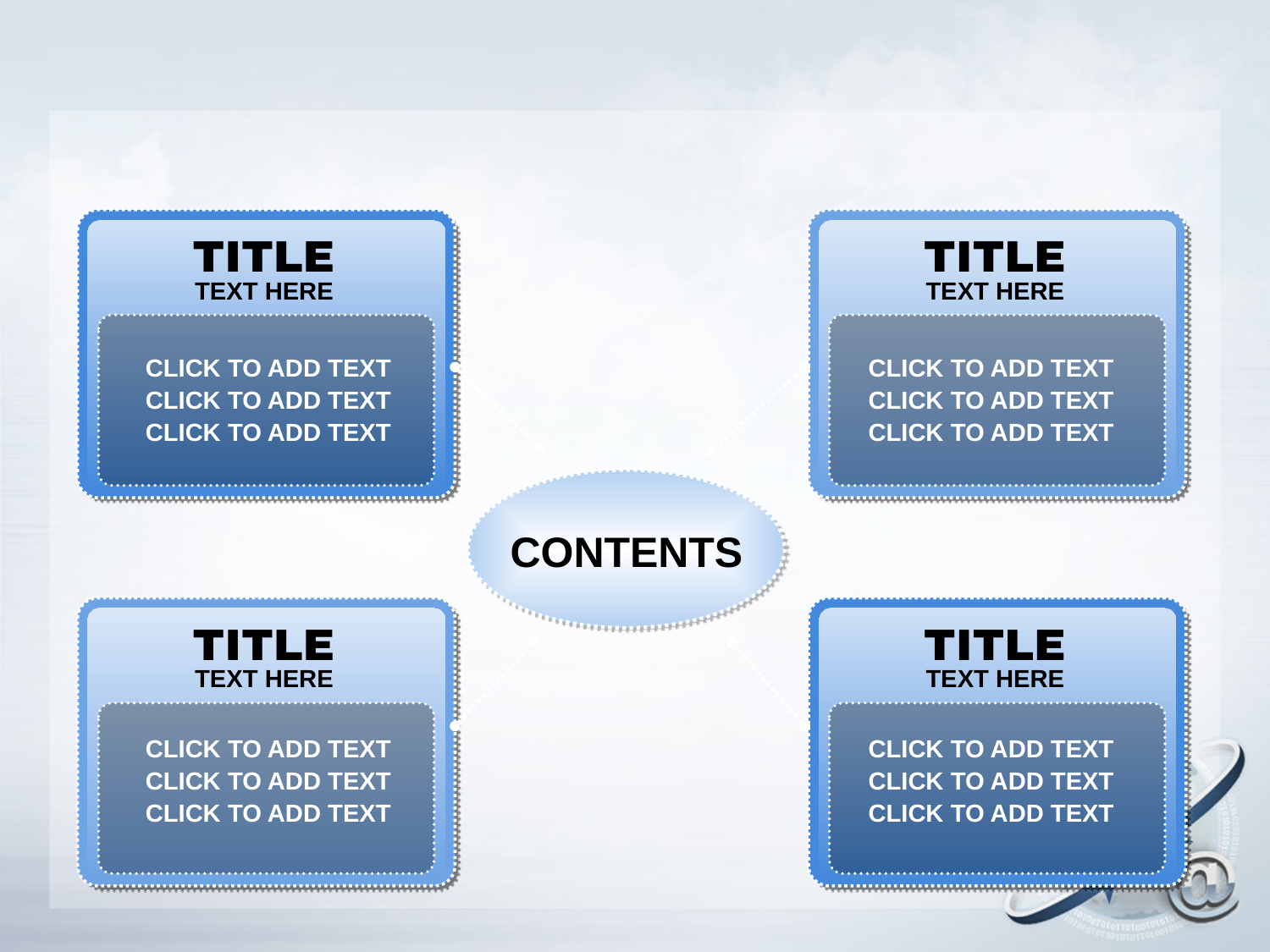

TITLE
TEXT HERE
TITLE
TEXT HERE

CLICK TO ADD TEXT
CLICK TO ADD TEXT
CLICK TO ADD TEXT
CLICK TO ADD TEXT
CLICK TO ADD TEXT
CLICK TO ADD TEXT

CONTENTS

TITLE
TEXT HERE
TITLE
TEXT HERE

CLICK TO ADD TEXT
CLICK TO ADD TEXT
CLICK TO ADD TEXT
CLICK TO ADD TEXT
CLICK TO ADD TEXT
CLICK TO ADD TEXT